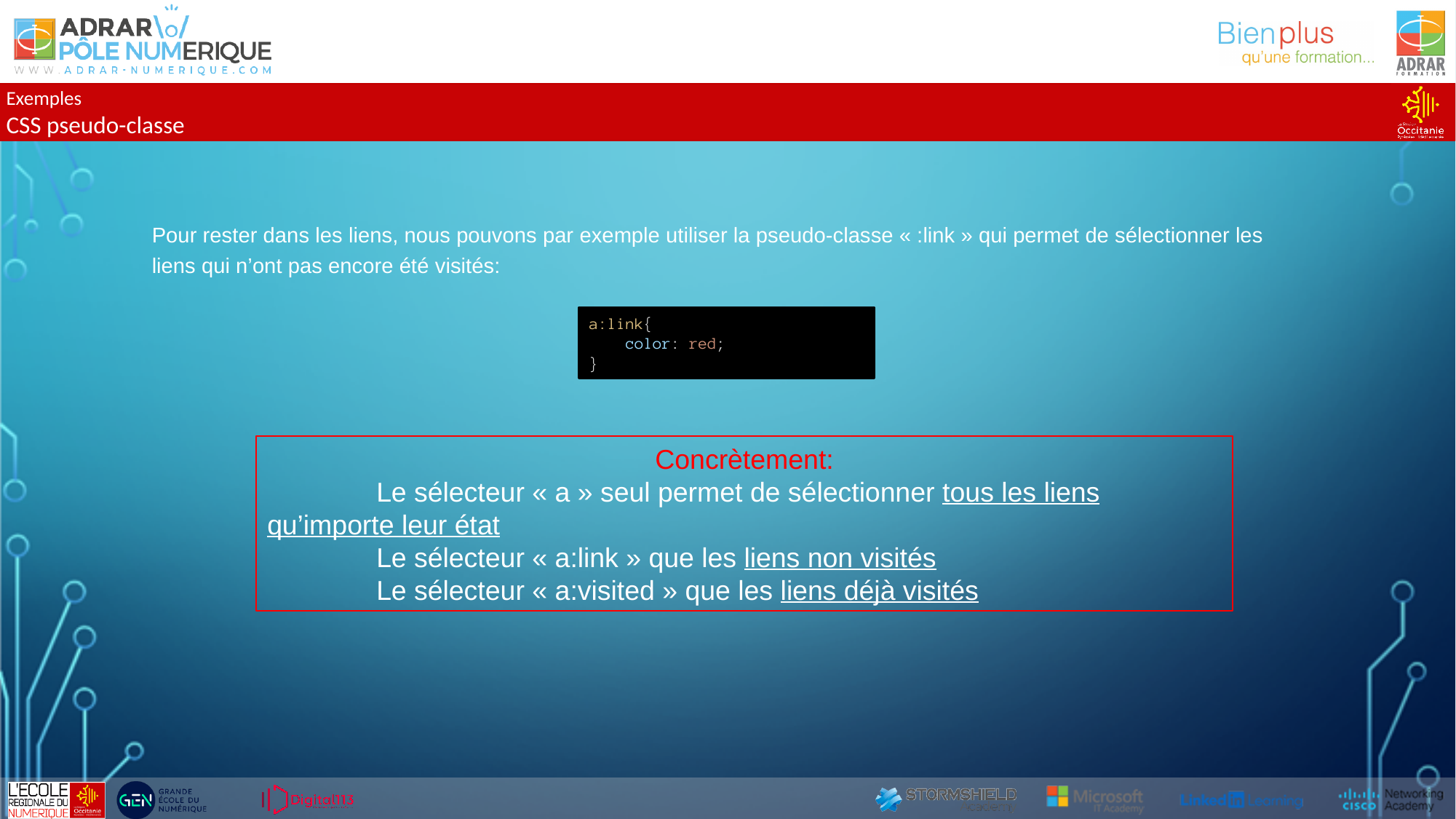

Exemples
CSS pseudo-classe
Pour rester dans les liens, nous pouvons par exemple utiliser la pseudo-classe « :link » qui permet de sélectionner les liens qui n’ont pas encore été visités:

a:link{
    color: red;
}
Concrètement:
	Le sélecteur « a » seul permet de sélectionner tous les liens qu’importe leur état
	Le sélecteur « a:link » que les liens non visités
	Le sélecteur « a:visited » que les liens déjà visités